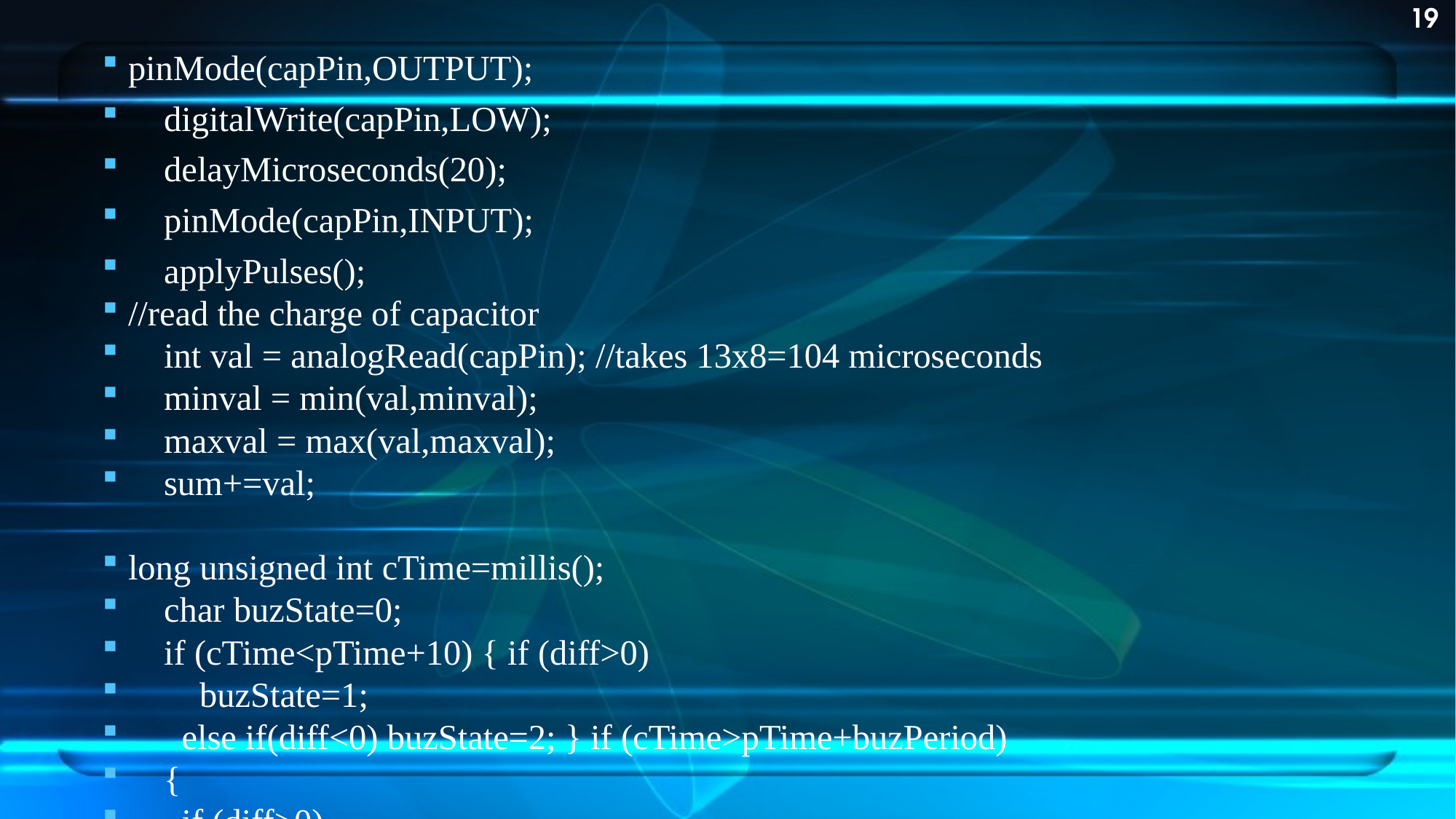

19
pinMode(capPin,OUTPUT);
    digitalWrite(capPin,LOW);
    delayMicroseconds(20);
    pinMode(capPin,INPUT);
    applyPulses();
//read the charge of capacitor
    int val = analogRead(capPin); //takes 13x8=104 microseconds
    minval = min(val,minval);
    maxval = max(val,maxval);
    sum+=val;

long unsigned int cTime=millis();
    char buzState=0;
    if (cTime<pTime+10) { if (diff>0)
        buzState=1;
      else if(diff<0) buzState=2; } if (cTime>pTime+buzPeriod)
    {
      if (diff>0)